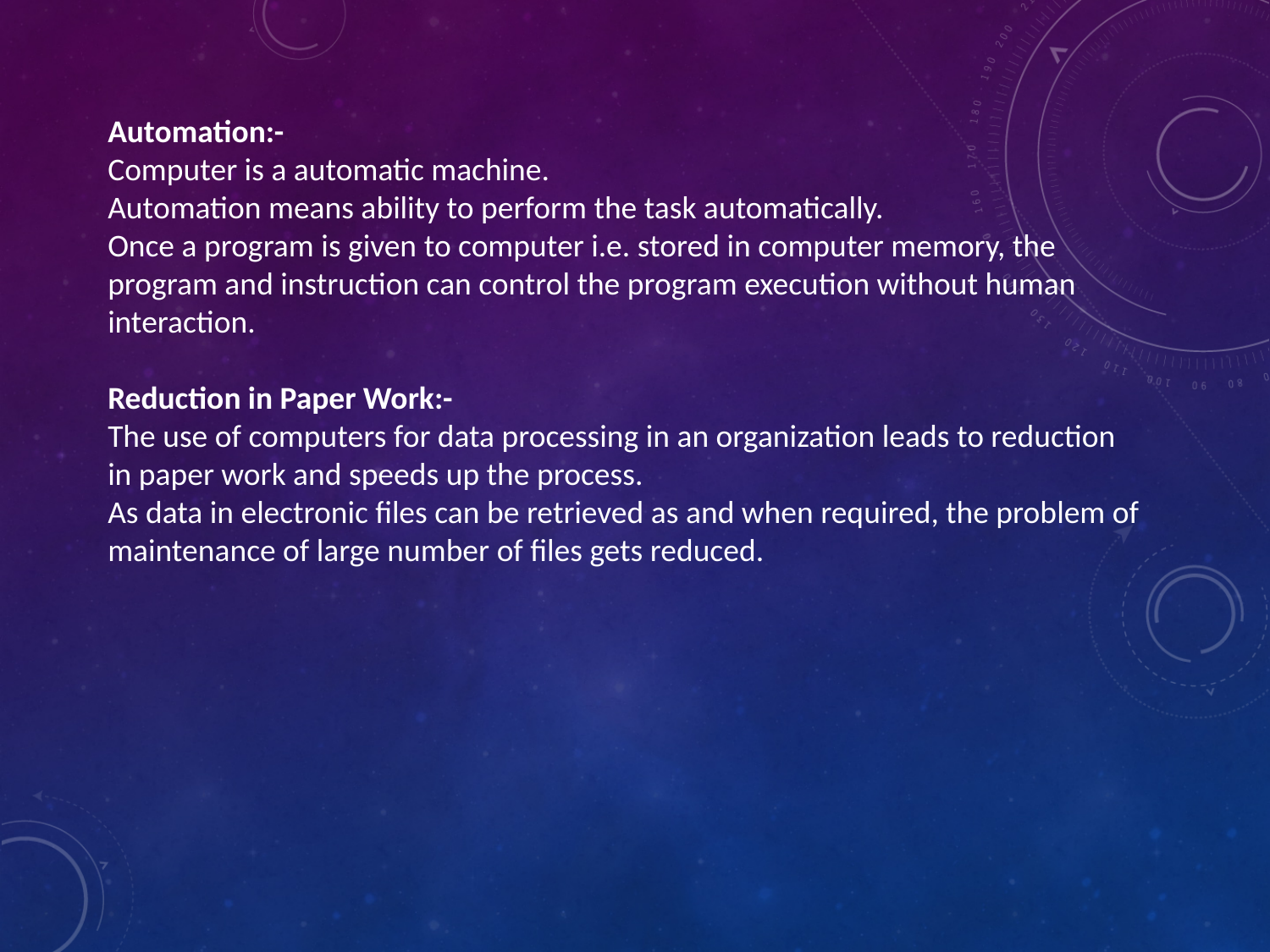

Automation:-
Computer is a automatic machine.
Automation means ability to perform the task automatically.
Once a program is given to computer i.e. stored in computer memory, the program and instruction can control the program execution without human interaction.
Reduction in Paper Work:-
The use of computers for data processing in an organization leads to reduction in paper work and speeds up the process.
As data in electronic files can be retrieved as and when required, the problem of maintenance of large number of files gets reduced.